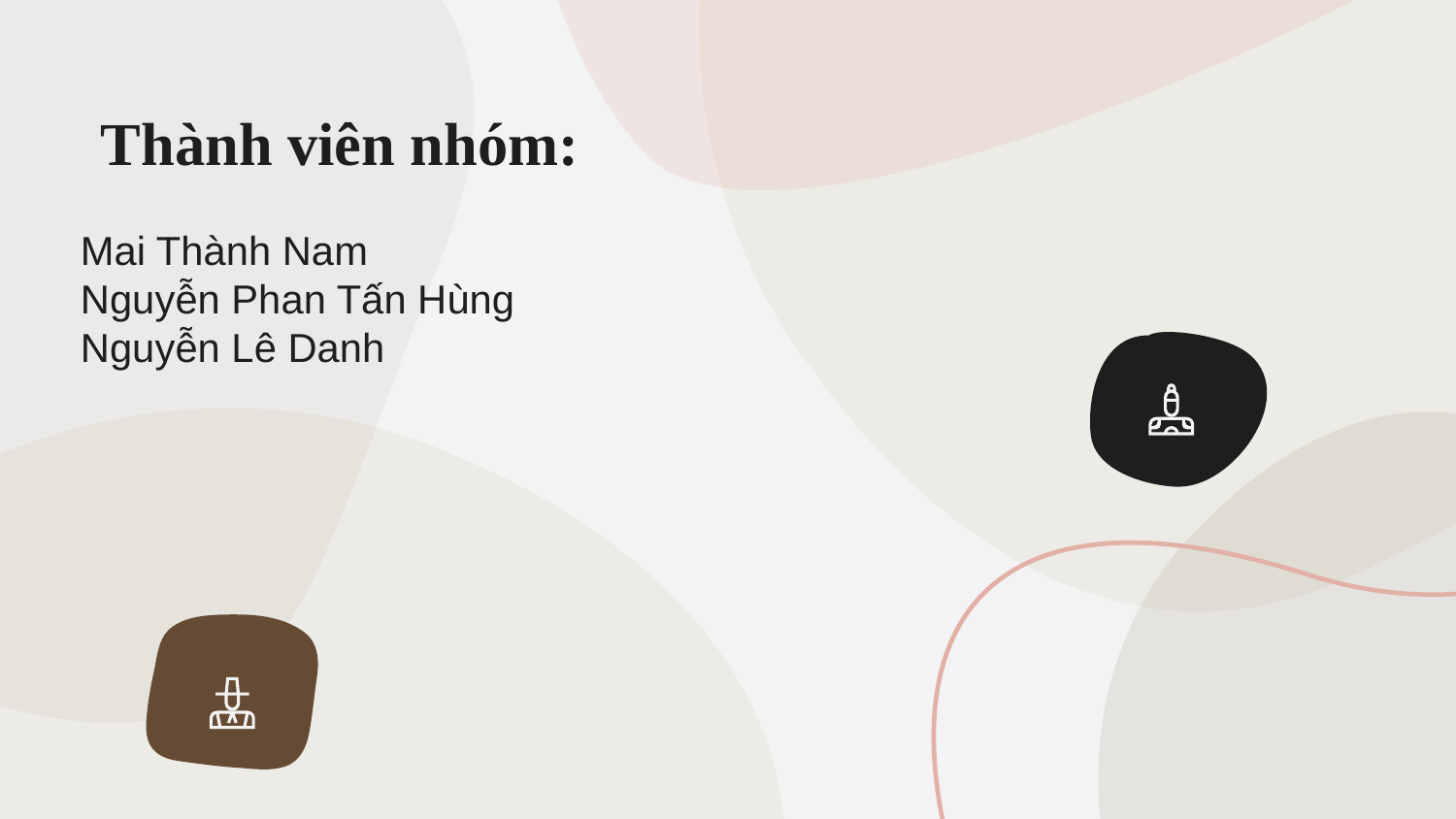

Thành viên nhóm:
# Mai Thành Nam Nguyễn Phan Tấn Hùng Nguyễn Lê Danh